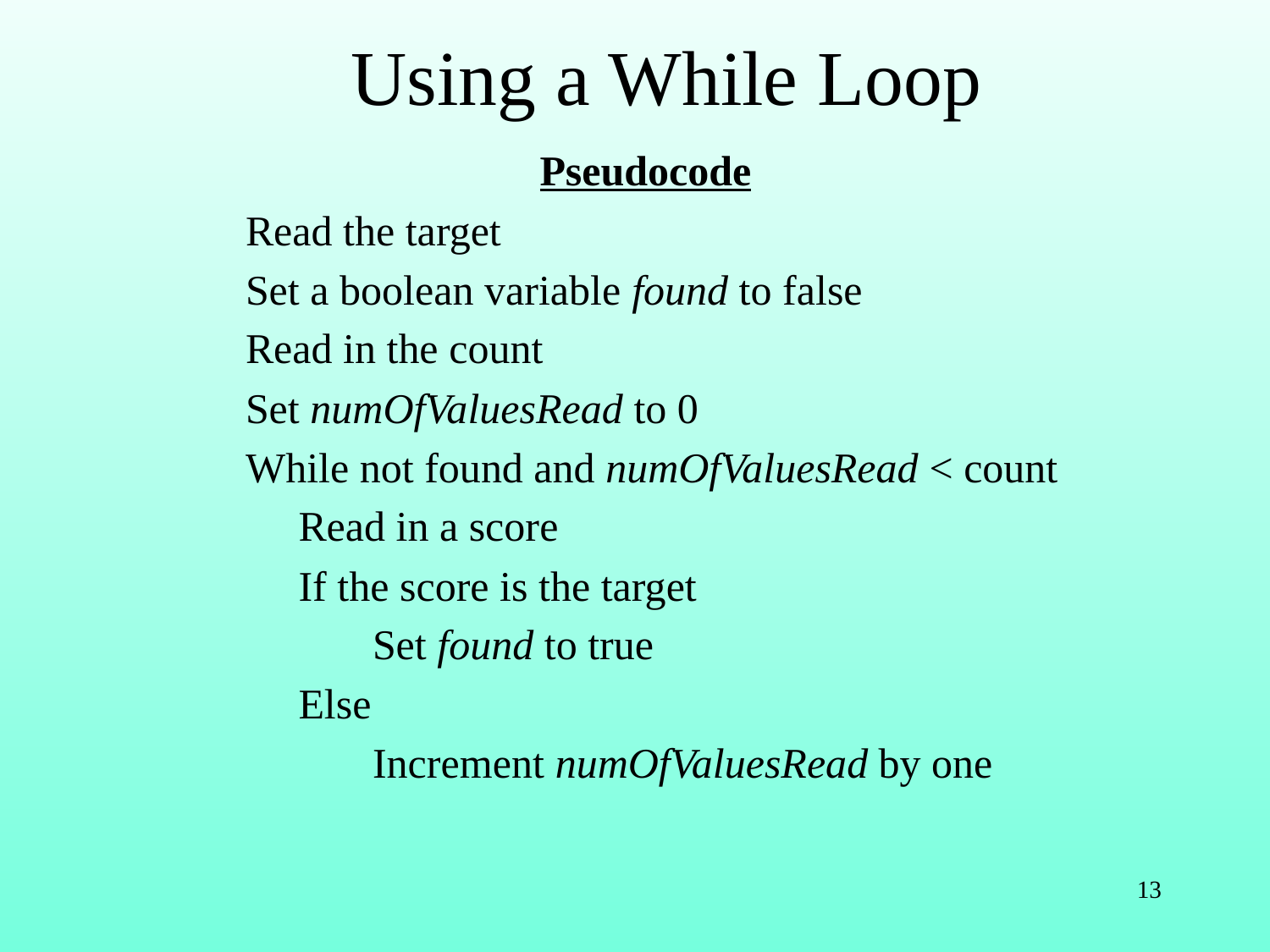

# Using a While Loop
Pseudocode
	Read the target
	Set a boolean variable found to false
	Read in the count
	Set numOfValuesRead to 0
	While not found and numOfValuesRead < count
	     Read in a score
	     If the score is the target
		Set found to true
	     Else
		Increment numOfValuesRead by one

13